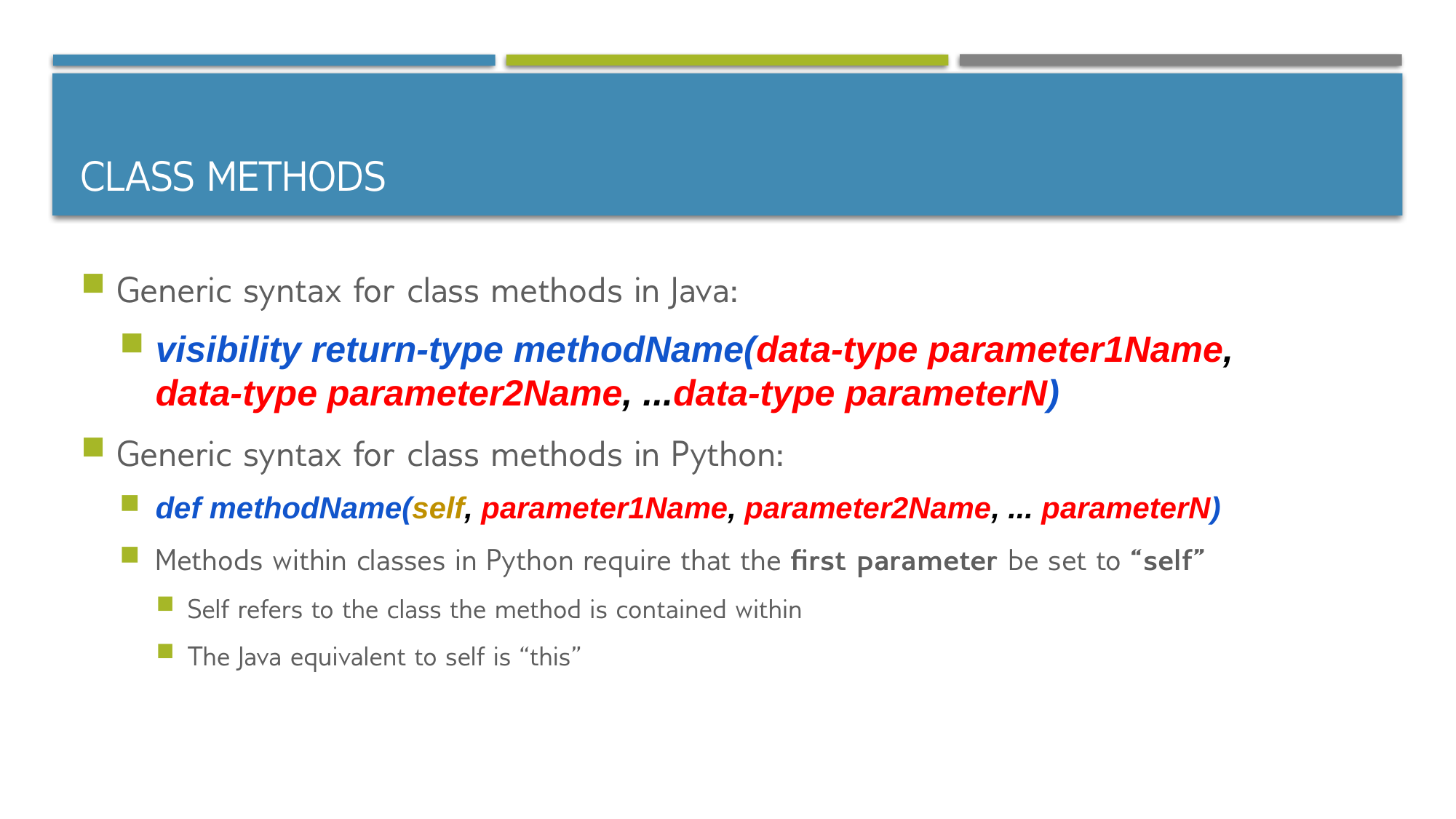

# Class Methods
Generic syntax for class methods in Java:
visibility return-type methodName(data-type parameter1Name,
data-type parameter2Name, ...data-type parameterN)
Generic syntax for class methods in Python:
def methodName(self, parameter1Name, parameter2Name, ... parameterN)
Methods within classes in Python require that the first parameter be set to “self”
Self refers to the class the method is contained within
The Java equivalent to self is “this”